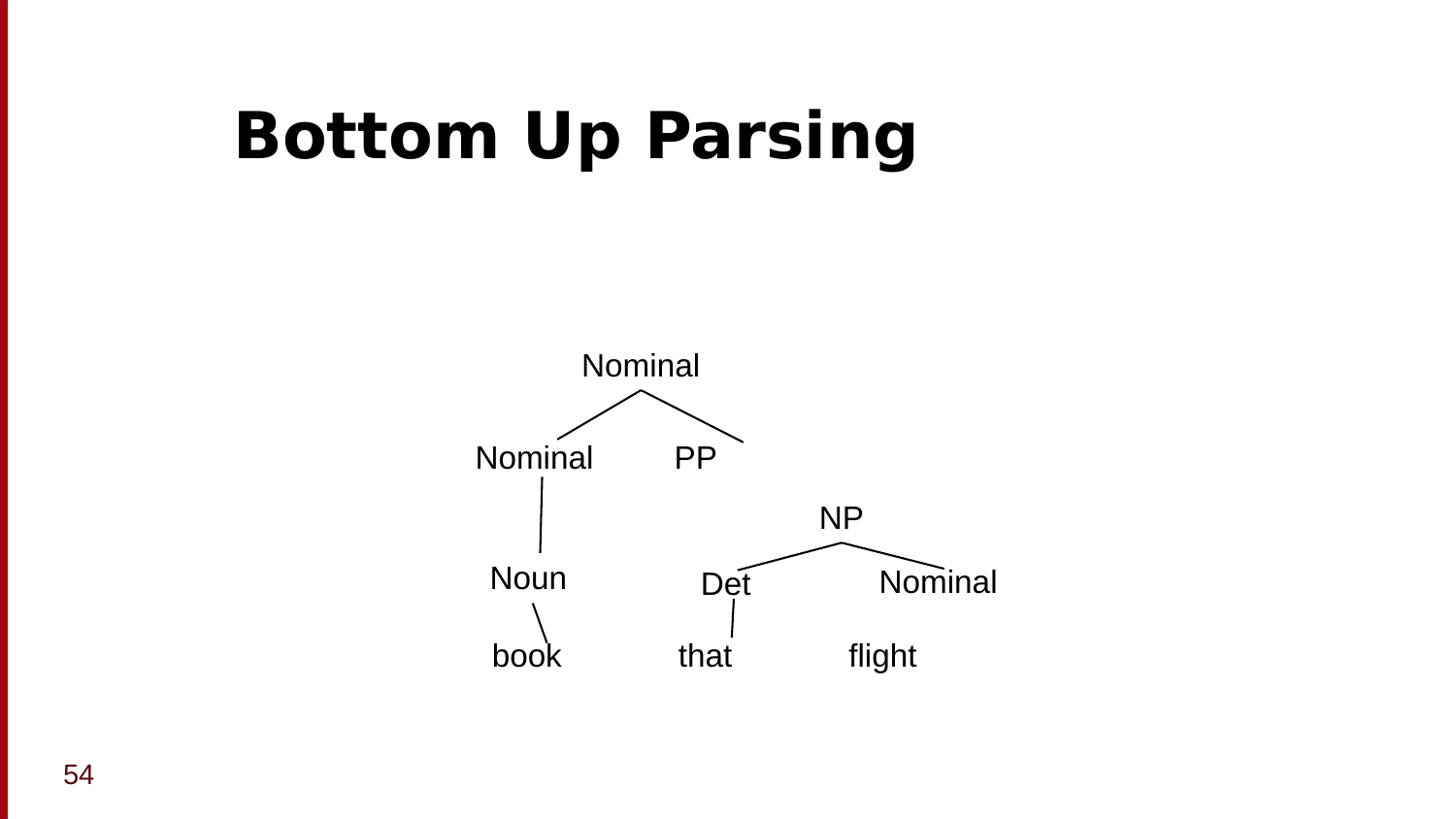

Bottom Up Parsing
Nominal
Nominal         PP
NP
Noun
Nominal
Det
book             that             flight
54